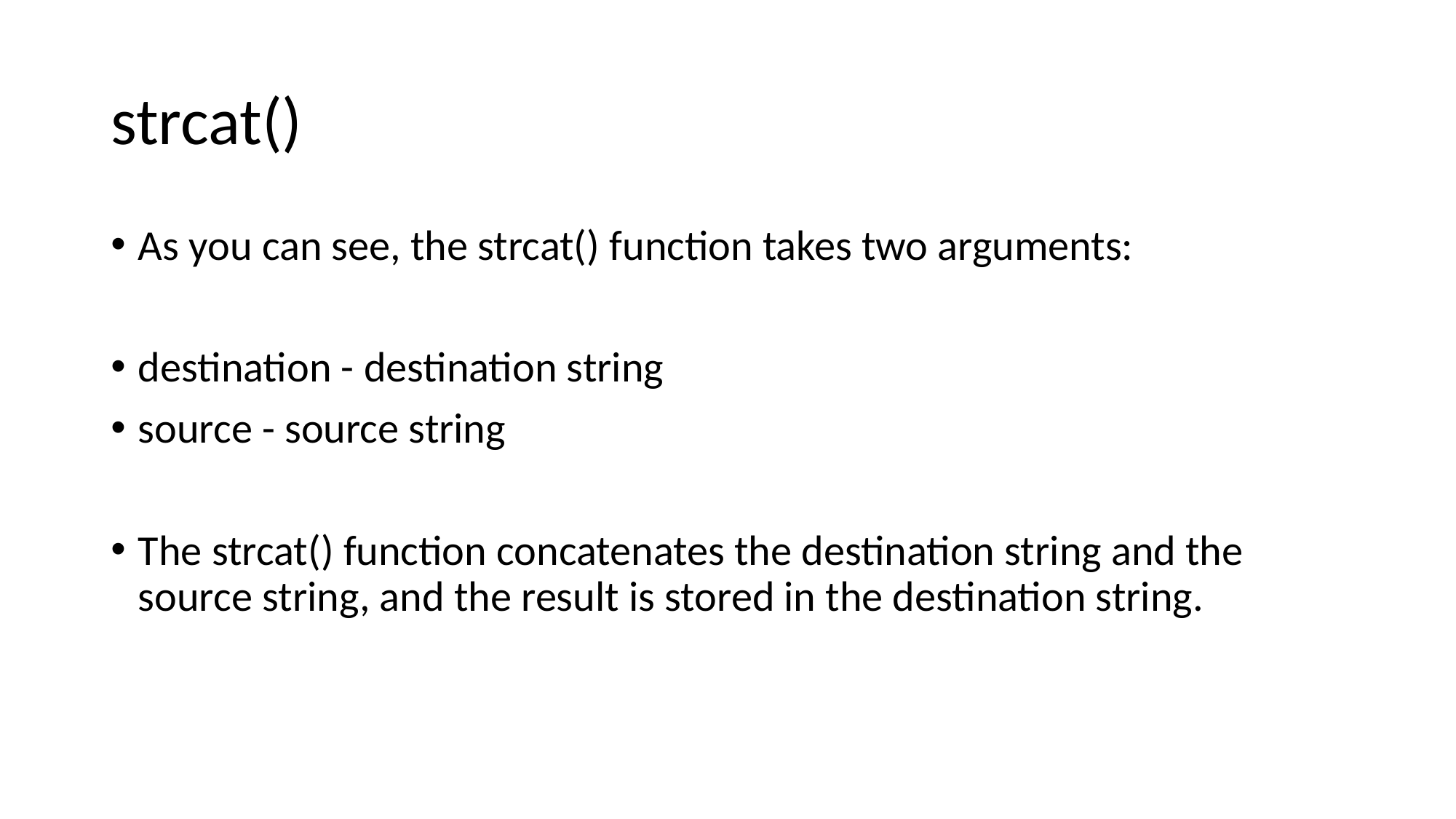

# strcat()
As you can see, the strcat() function takes two arguments:

destination - destination string
source - source string

The strcat() function concatenates the destination string and the source string, and the result is stored in the destination string.